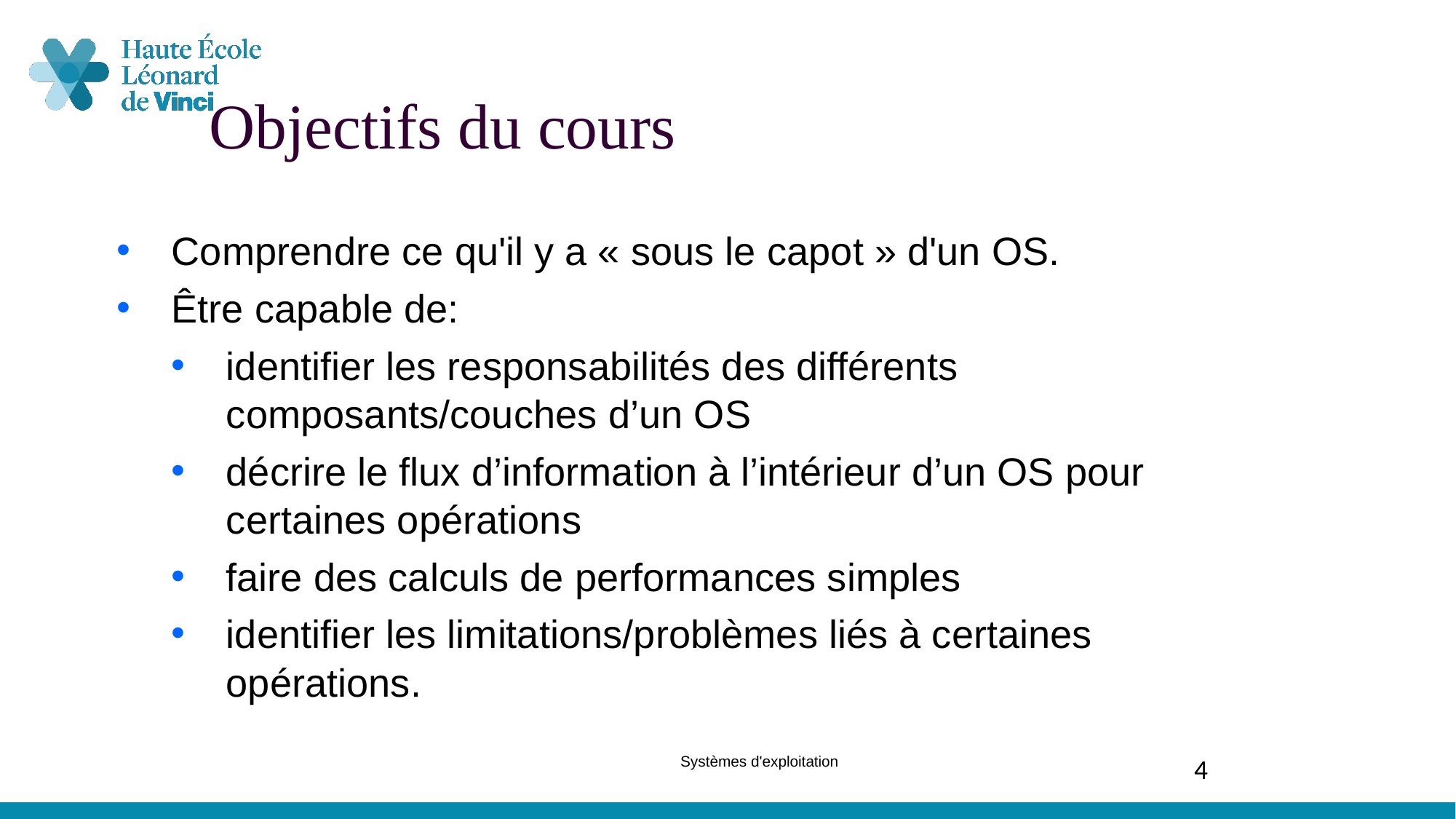

Objectifs du cours

Comprendre ce qu'il y a « sous le capot » d'un OS.
Être capable de:
identifier les responsabilités des différents composants/couches d’un OS
décrire le flux d’information à l’intérieur d’un OS pour certaines opérations
faire des calculs de performances simples
identifier les limitations/problèmes liés à certaines opérations.
Systèmes d'exploitation
4